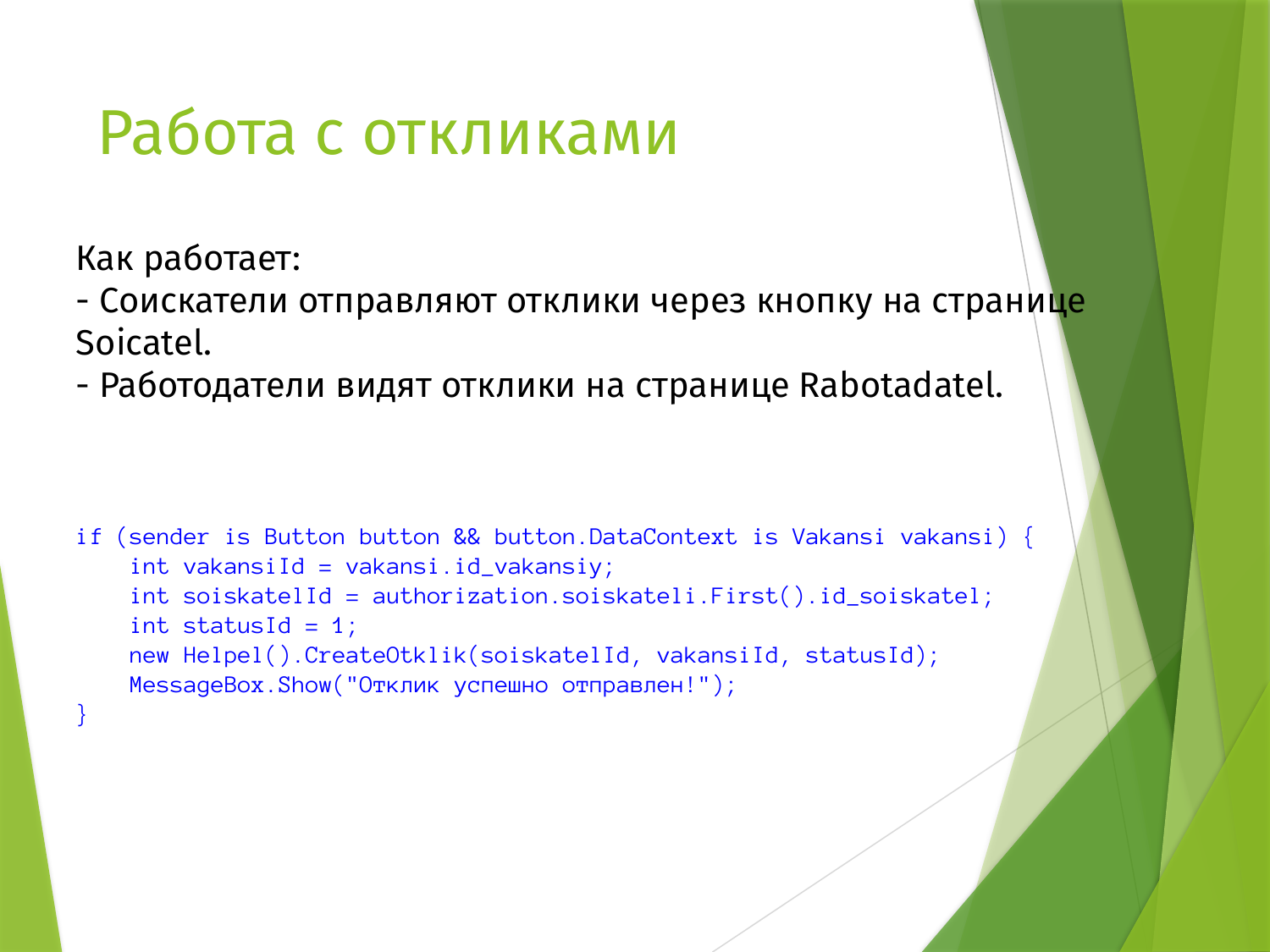

# Работа с откликами

Как работает:
- Соискатели отправляют отклики через кнопку на странице Soicatel.
- Работодатели видят отклики на странице Rabotadatel.

if (sender is Button button && button.DataContext is Vakansi vakansi) {
    int vakansiId = vakansi.id_vakansiy;
    int soiskatelId = authorization.soiskateli.First().id_soiskatel;
    int statusId = 1;
    new Helpel().CreateOtklik(soiskatelId, vakansiId, statusId);
    MessageBox.Show("Отклик успешно отправлен!");
}